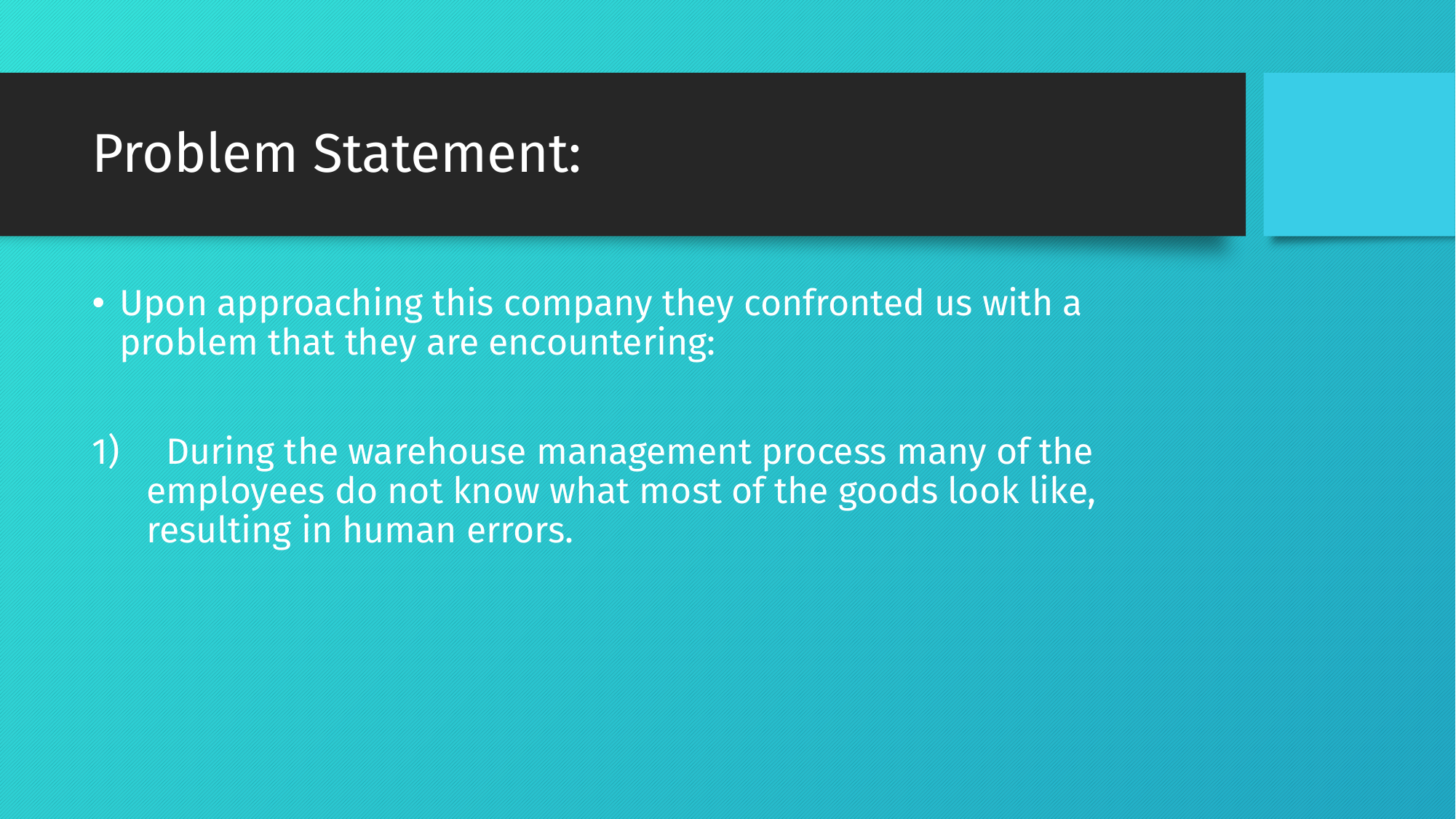

# Problem Statement:
Upon approaching this company they confronted us with a problem that they are encountering:

  During the warehouse management process many of the employees do not know what most of the goods look like, resulting in human errors.